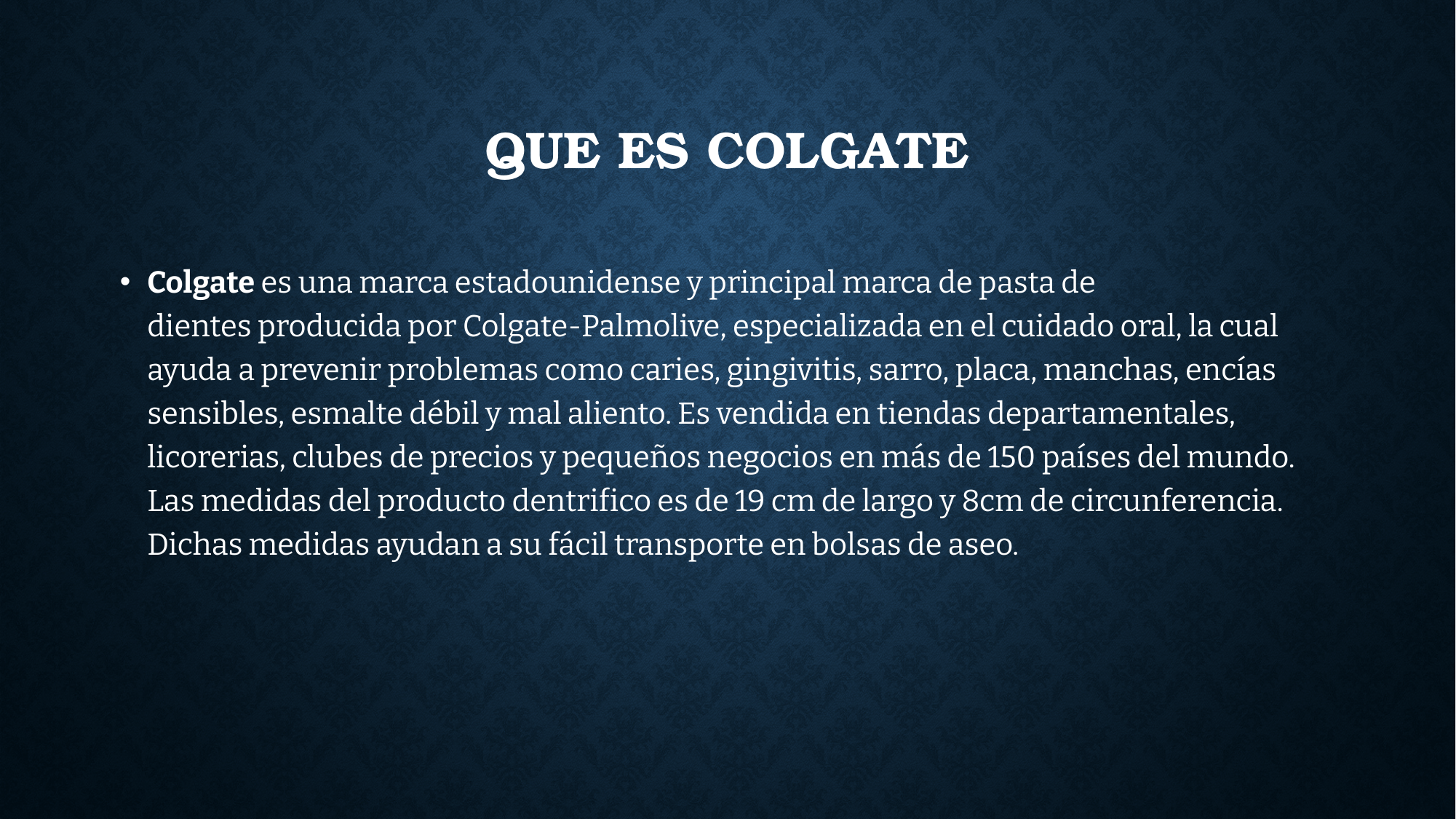

# QUE ES COLGATE
Colgate es una marca estadounidense y principal marca de pasta de dientes producida por Colgate-Palmolive, especializada en el cuidado oral, la cual ayuda a prevenir problemas como caries, gingivitis, sarro, placa, manchas, encías sensibles, esmalte débil y mal aliento. Es vendida en tiendas departamentales, licorerias, clubes de precios y pequeños negocios en más de 150 países del mundo. Las medidas del producto dentrifico es de 19 cm de largo y 8cm de circunferencia. Dichas medidas ayudan a su fácil transporte en bolsas de aseo.